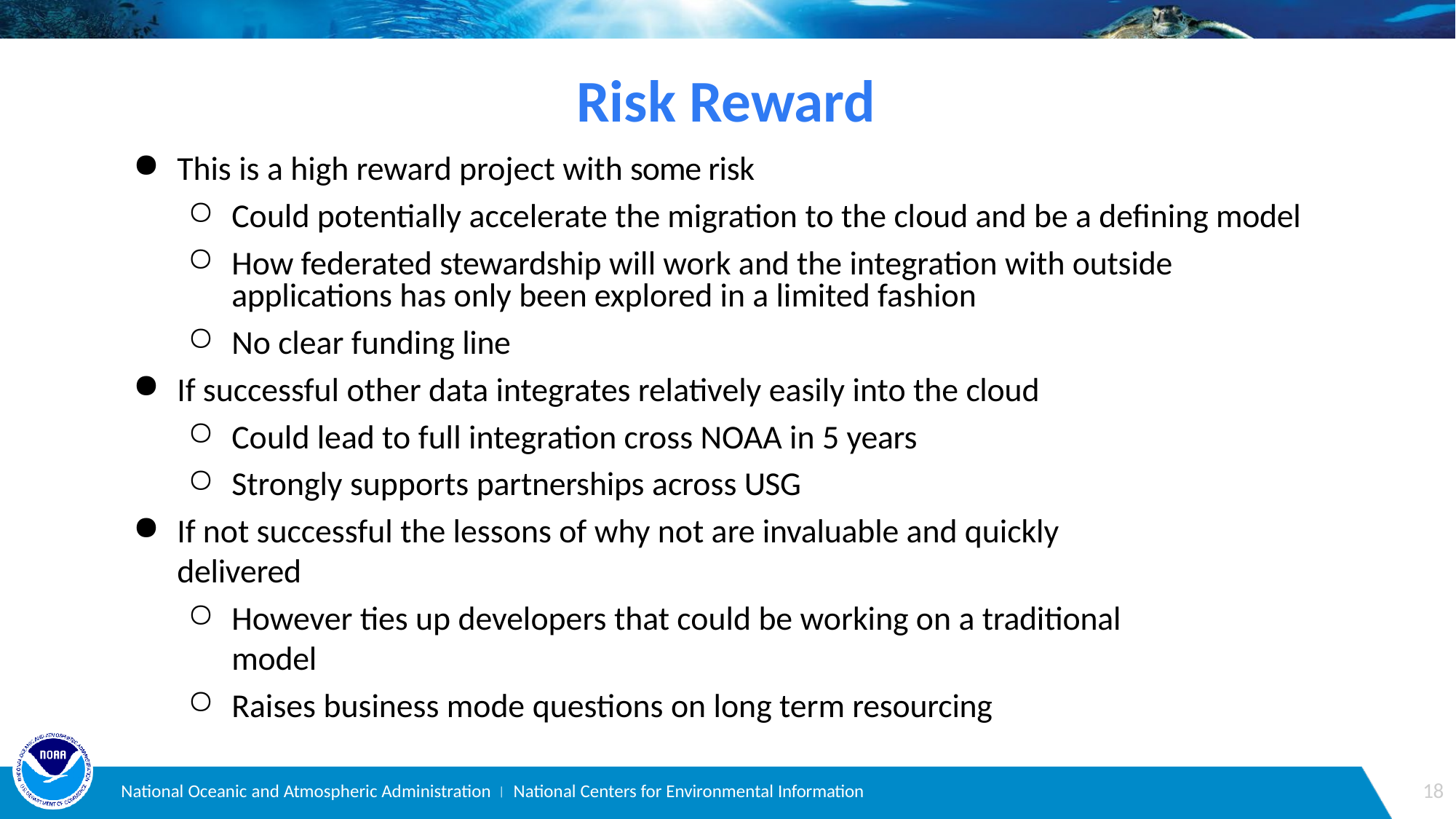

# Risk Reward
This is a high reward project with some risk
Could potentially accelerate the migration to the cloud and be a defining model
How federated stewardship will work and the integration with outside applications has only been explored in a limited fashion
No clear funding line
If successful other data integrates relatively easily into the cloud
Could lead to full integration cross NOAA in 5 years
Strongly supports partnerships across USG
If not successful the lessons of why not are invaluable and quickly delivered
However ties up developers that could be working on a traditional model
Raises business mode questions on long term resourcing
18
National Oceanic and Atmospheric Administration ⎸National Centers for Environmental Information